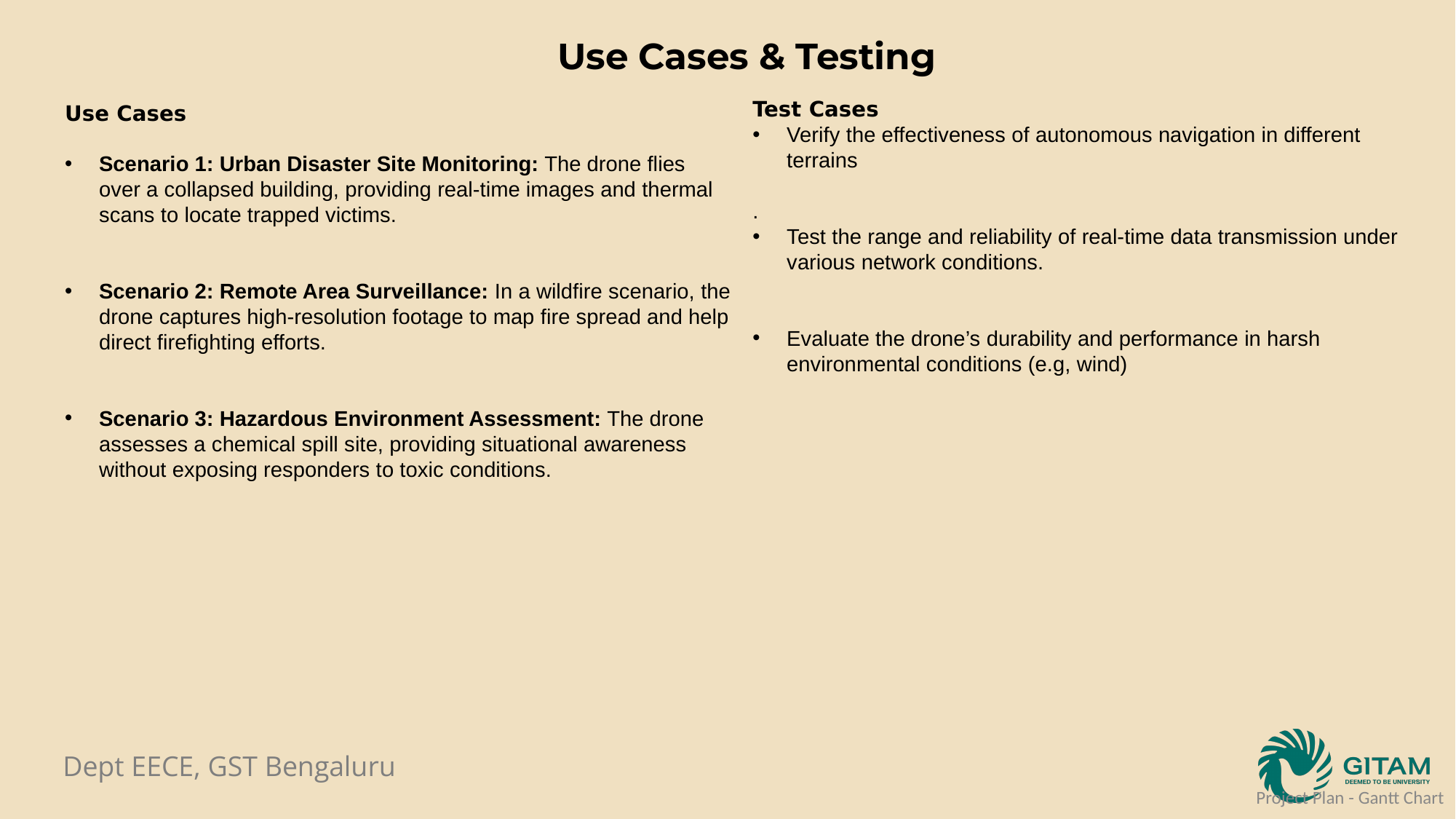

Use Cases & Testing
Test Cases
Verify the effectiveness of autonomous navigation in different terrains

.
Test the range and reliability of real-time data transmission under various network conditions.

Evaluate the drone’s durability and performance in harsh environmental conditions (e.g, wind)
Use Cases

Scenario 1: Urban Disaster Site Monitoring: The drone flies over a collapsed building, providing real-time images and thermal scans to locate trapped victims.

Scenario 2: Remote Area Surveillance: In a wildfire scenario, the drone captures high-resolution footage to map fire spread and help direct firefighting efforts.

Scenario 3: Hazardous Environment Assessment: The drone assesses a chemical spill site, providing situational awareness without exposing responders to toxic conditions.

Project Plan - Gantt Chart